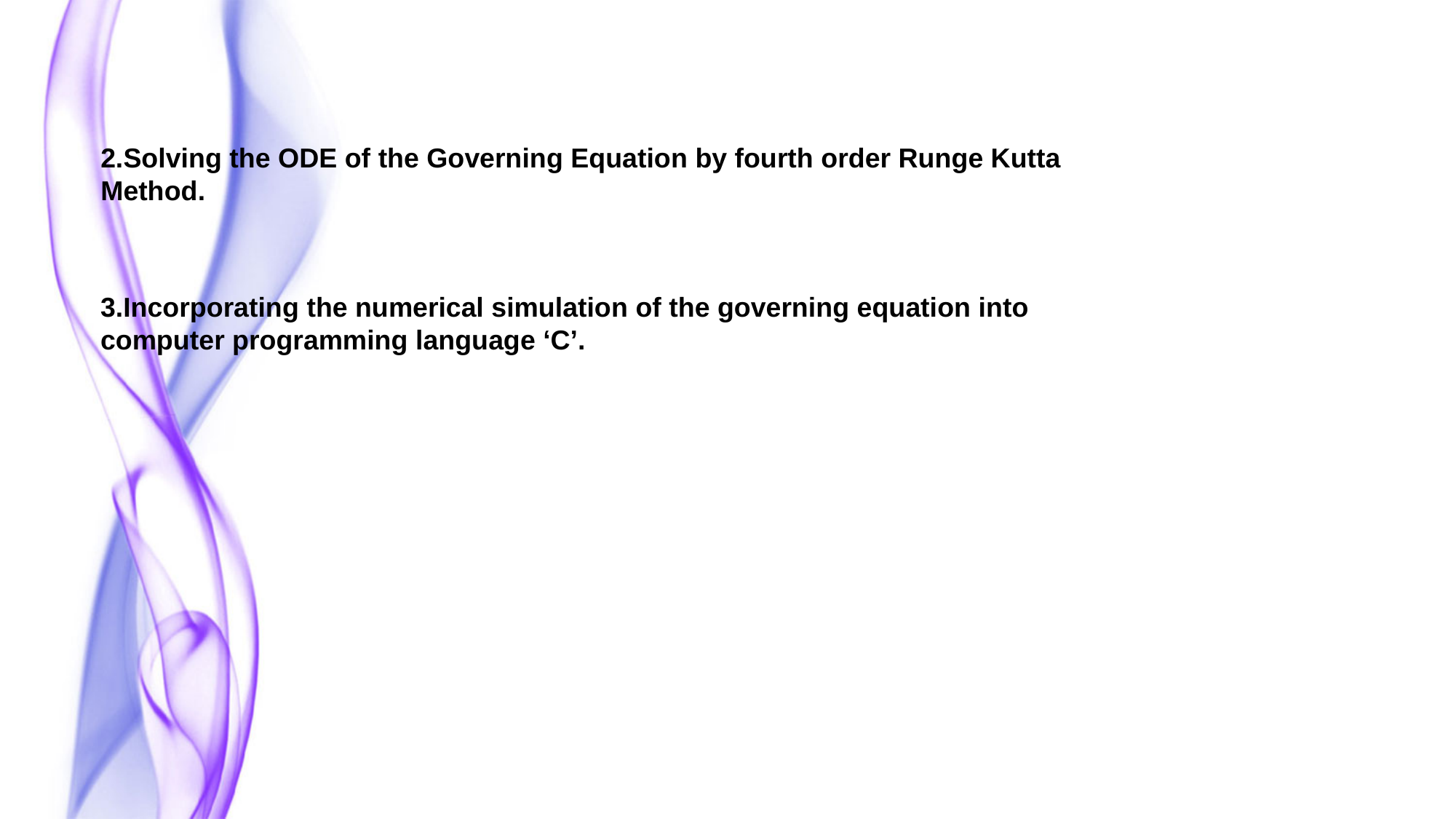

2.Solving the ODE of the Governing Equation by fourth order Runge Kutta Method.
3.Incorporating the numerical simulation of the governing equation into computer programming language ‘C’.